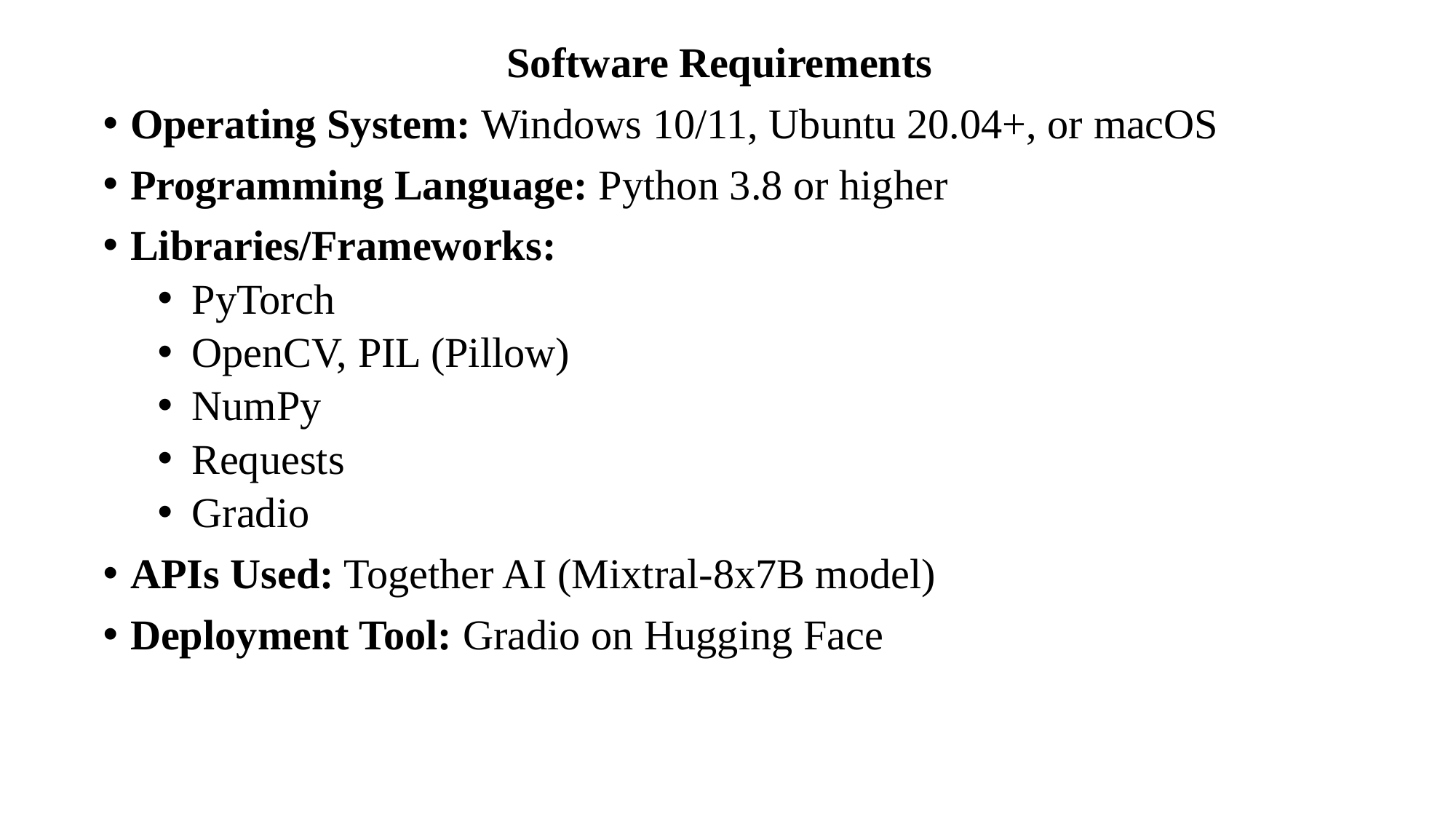

Software Requirements
Operating System: Windows 10/11, Ubuntu 20.04+, or macOS
Programming Language: Python 3.8 or higher
Libraries/Frameworks:
PyTorch
OpenCV, PIL (Pillow)
NumPy
Requests
Gradio
APIs Used: Together AI (Mixtral-8x7B model)
Deployment Tool: Gradio on Hugging Face